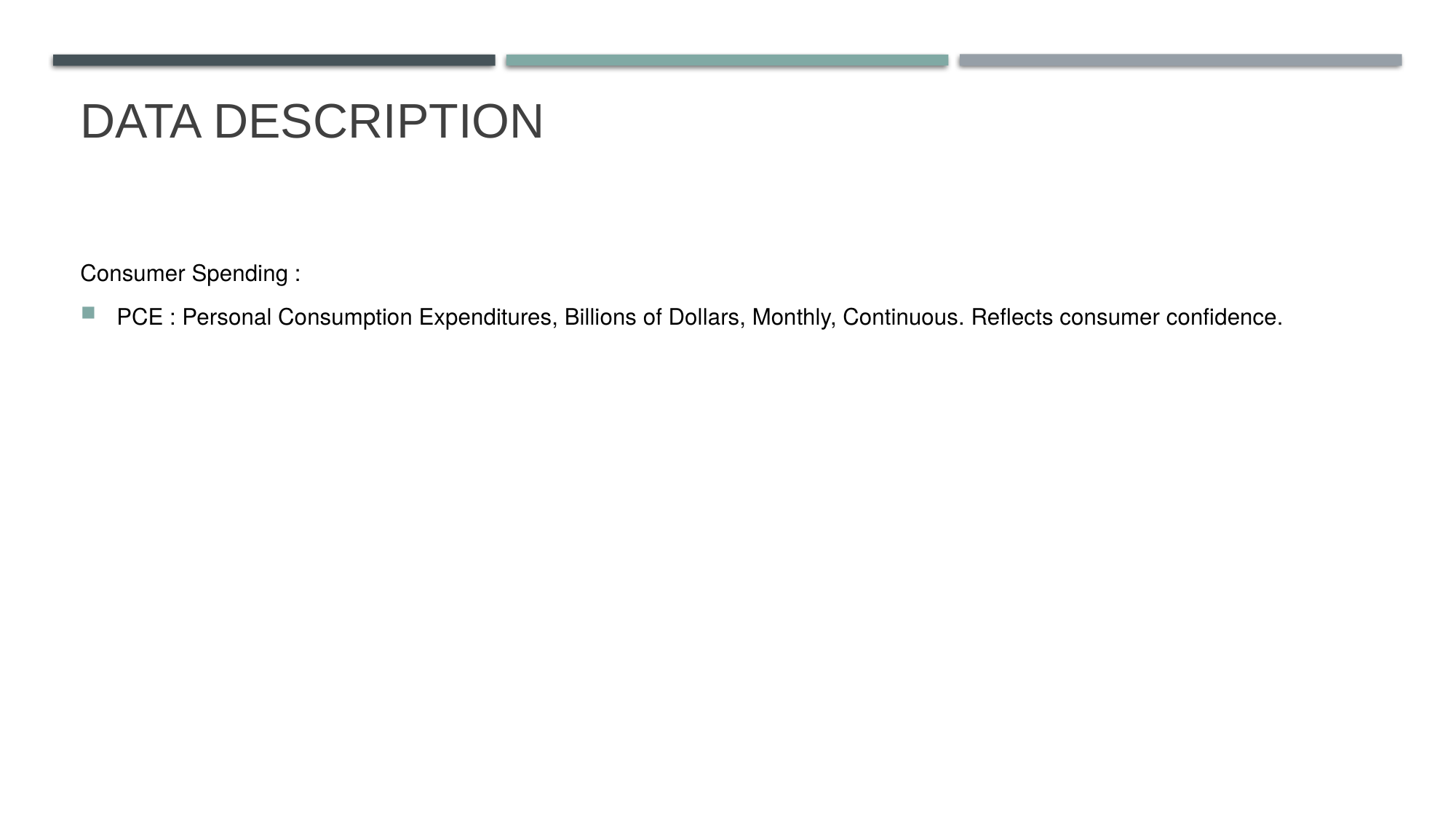

# Data description
Consumer Spending :
PCE : Personal Consumption Expenditures, Billions of Dollars, Monthly, Continuous. Reflects consumer confidence.